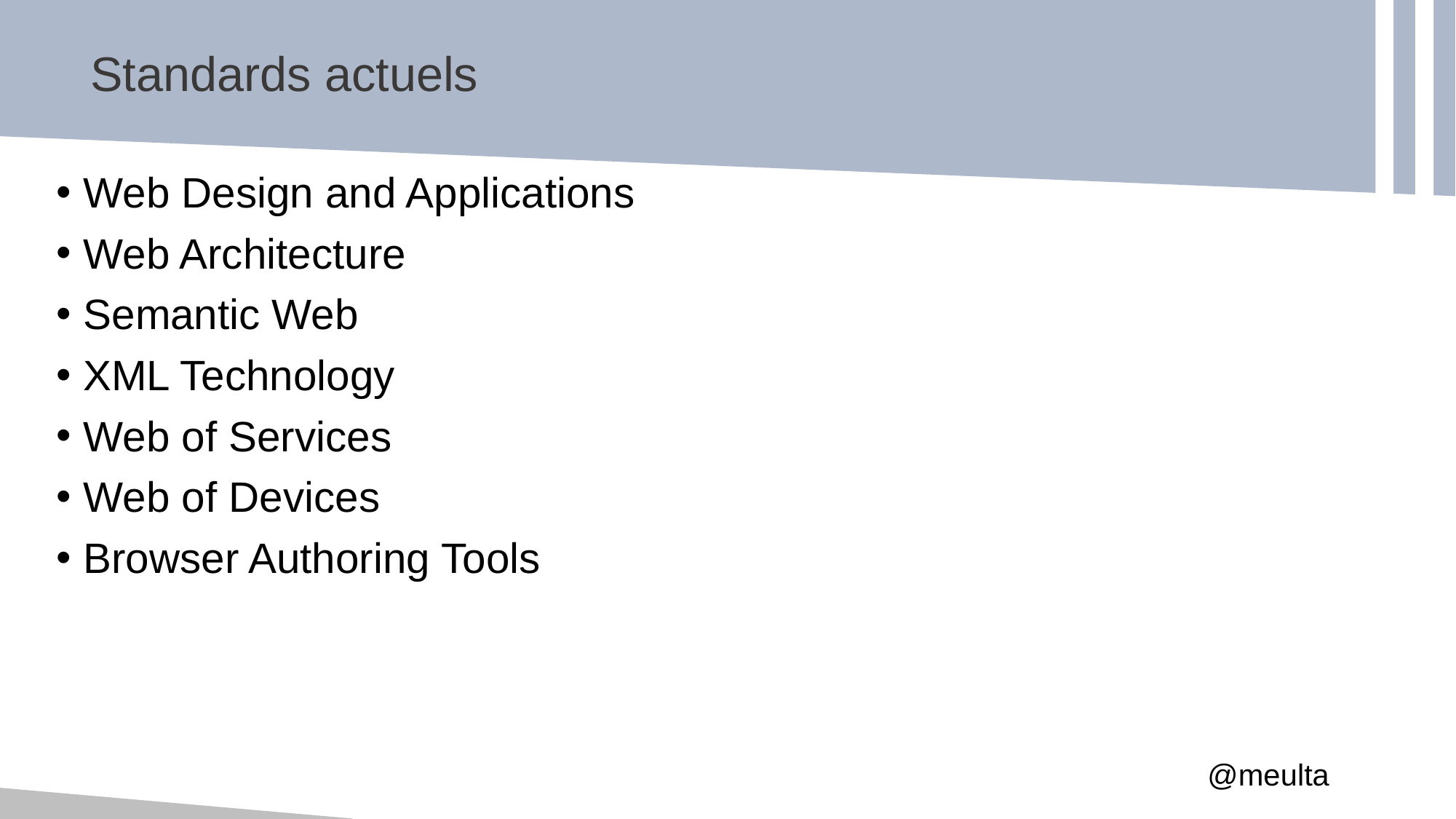

# Standards actuels
Web Design and Applications
Web Architecture
Semantic Web
XML Technology
Web of Services
Web of Devices
Browser Authoring Tools